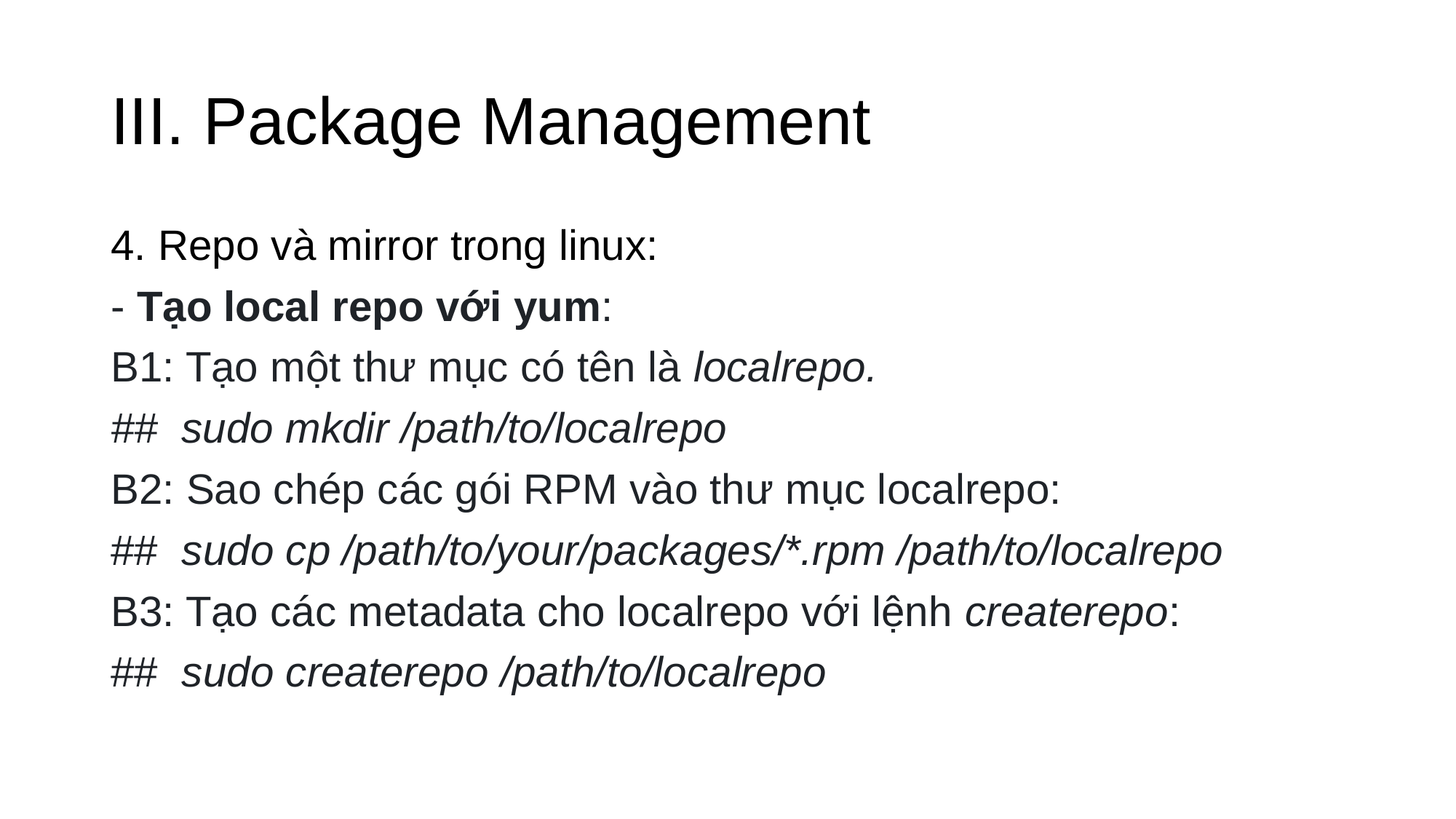

# III. Package Management
4. Repo và mirror trong linux:
- Tạo local repo với yum:
B1: Tạo một thư mục có tên là localrepo.
##  sudo mkdir /path/to/localrepo
B2: Sao chép các gói RPM vào thư mục localrepo:
##  sudo cp /path/to/your/packages/*.rpm /path/to/localrepo
B3: Tạo các metadata cho localrepo với lệnh createrepo:
##  sudo createrepo /path/to/localrepo